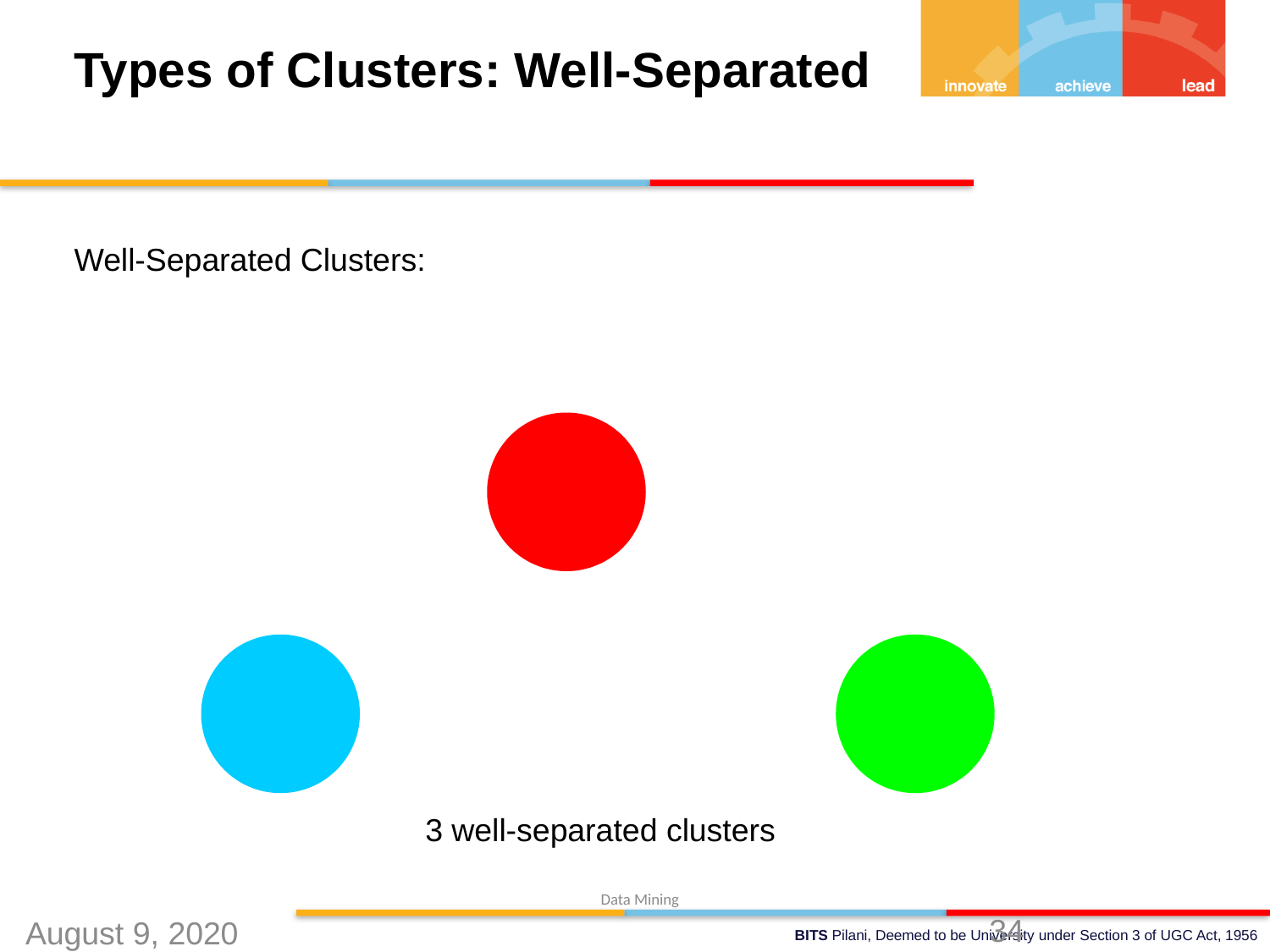

# Types of Clusters: Well-Separated

Well-Separated Clusters:

3 well-separated clusters
August 9, 2020
34